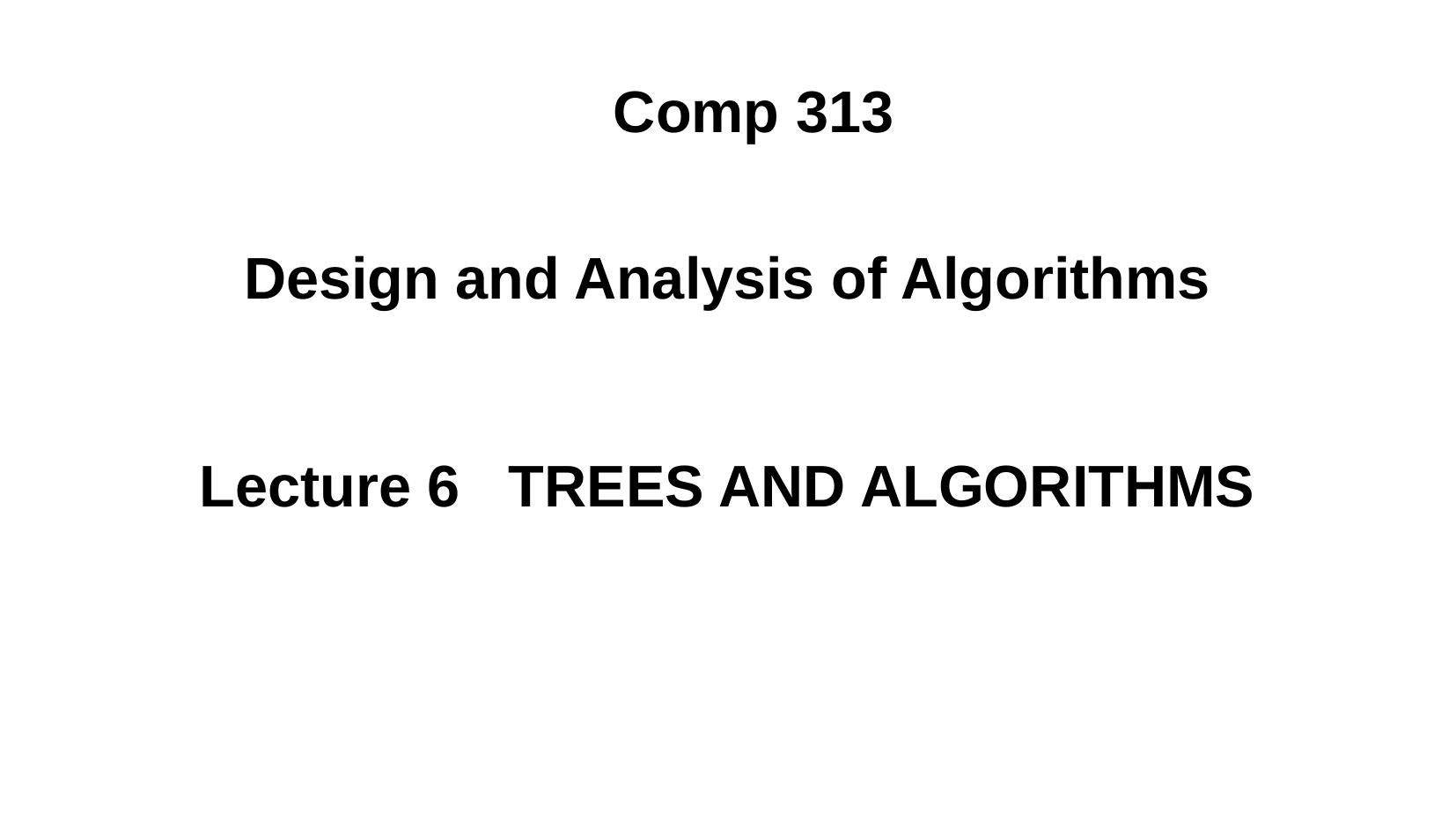

Comp 313
Design and Analysis of Algorithms
Lecture 6   TREES AND ALGORITHMS